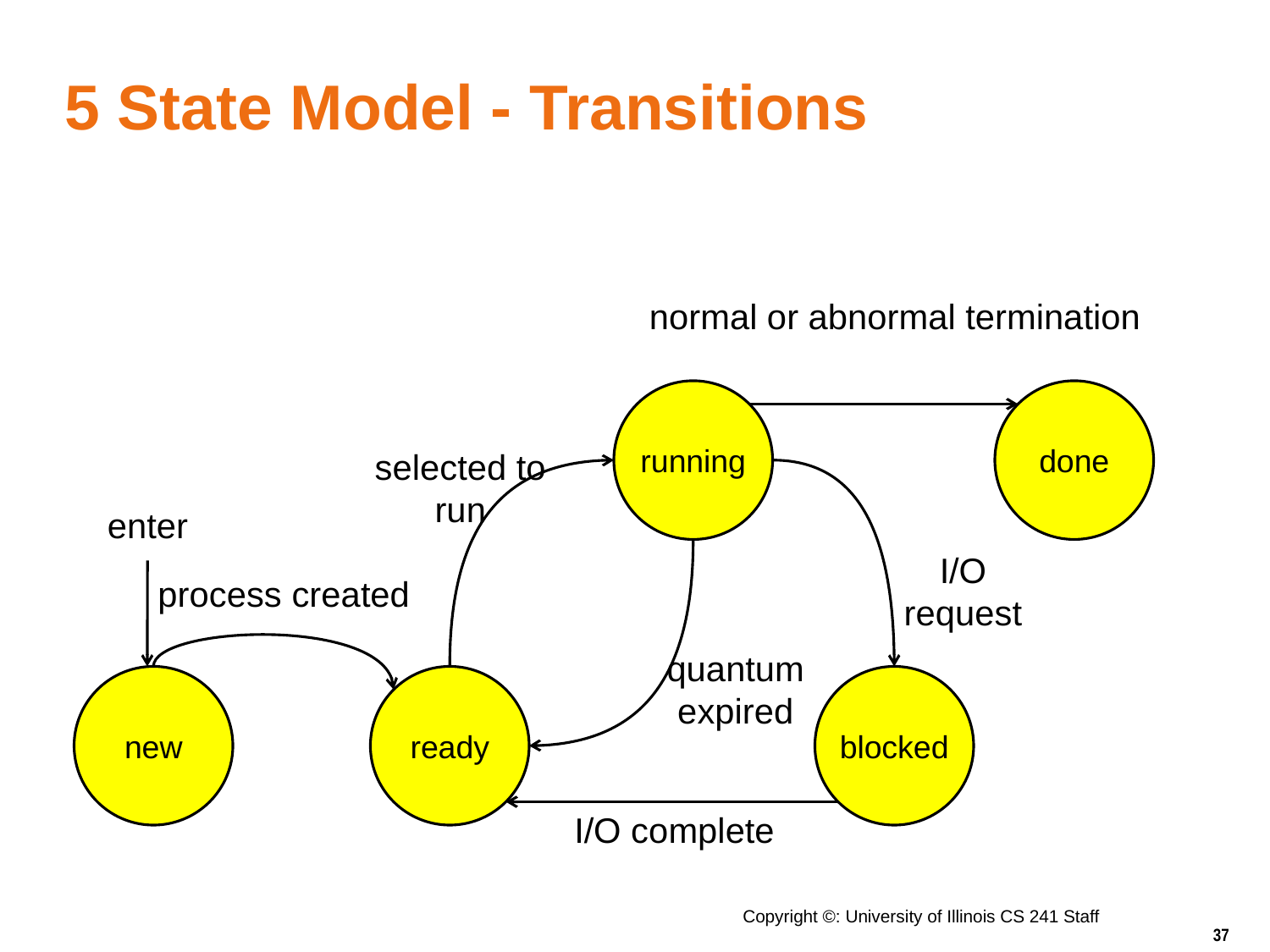

# 5 State Model - Transitions
normal or abnormal termination
running
done
selected to run
enter
I/O request
process created
quantum expired
new
ready
blocked
I/O complete
Copyright ©: University of Illinois CS 241 Staff